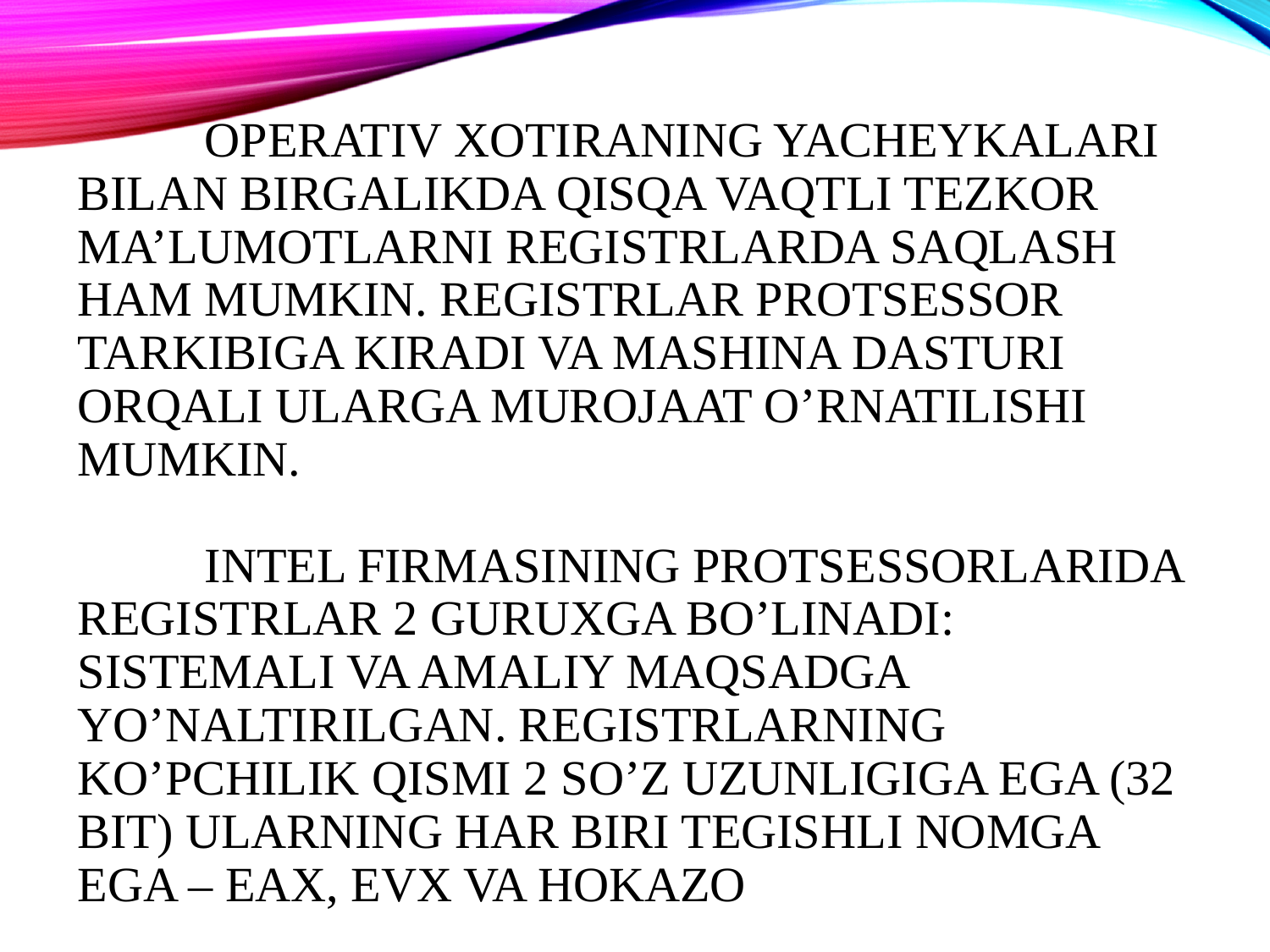

# Operativ xotiraning yacheykalari bilan birgalikda qisqa vaqtli tezkor ma’lumotlarni registrlarda saqlash ham mumkin. Registrlar protsessor tarkibiga kiradi va mashina dasturi orqali ularga murojaat o’rnatilishi mumkin. Intel firmasining protsessorlarida registrlar 2 guruxga bo’linadi: sistemali va amaliy maqsadga yo’naltirilgan. Registrlarning ko’pchilik qismi 2 so’z uzunligiga ega (32 bit) ularning har biri tegishli nomga ega – EAX, EVX va hokazo